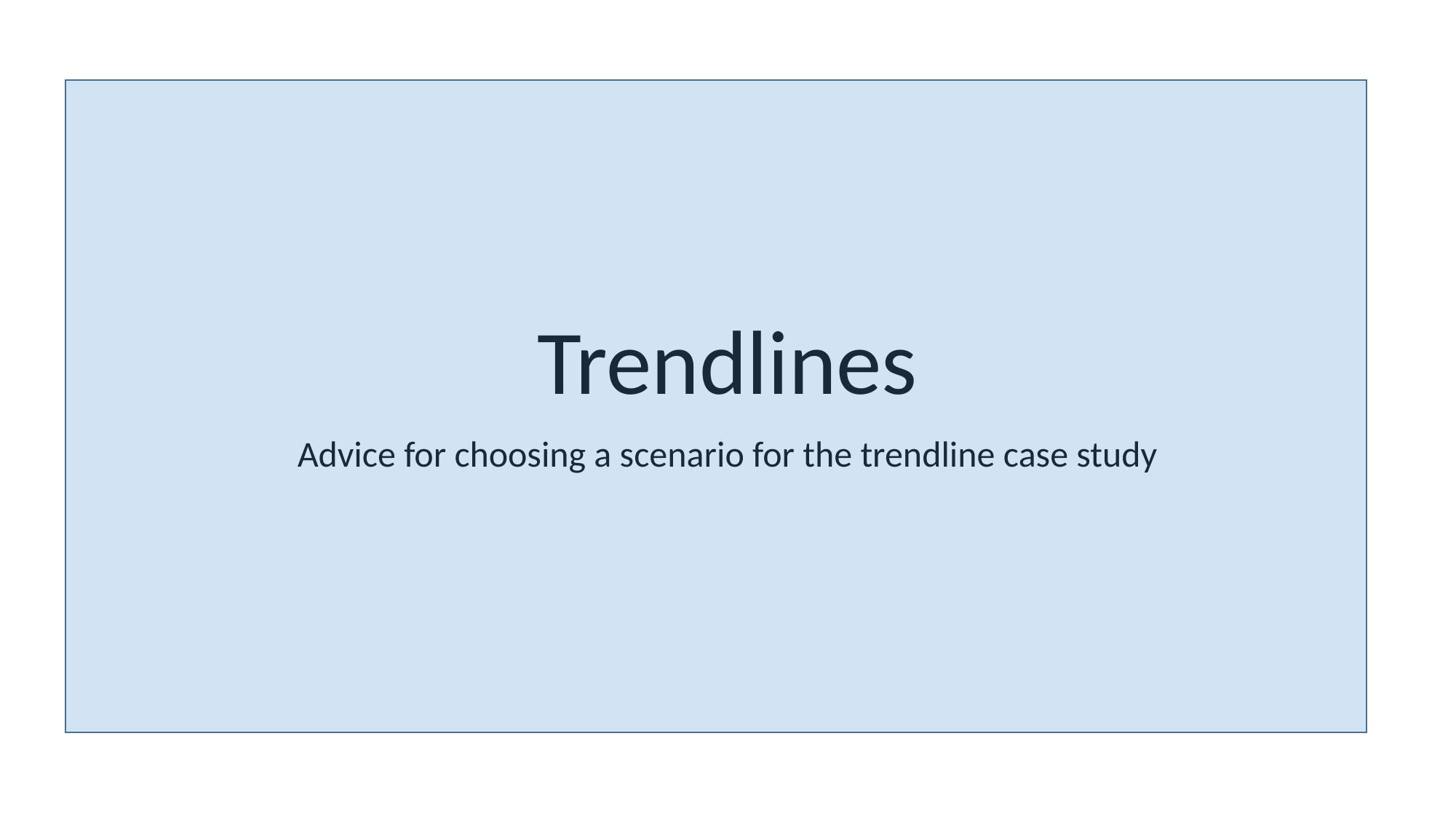

# Trendlines
Advice for choosing a scenario for the trendline case study